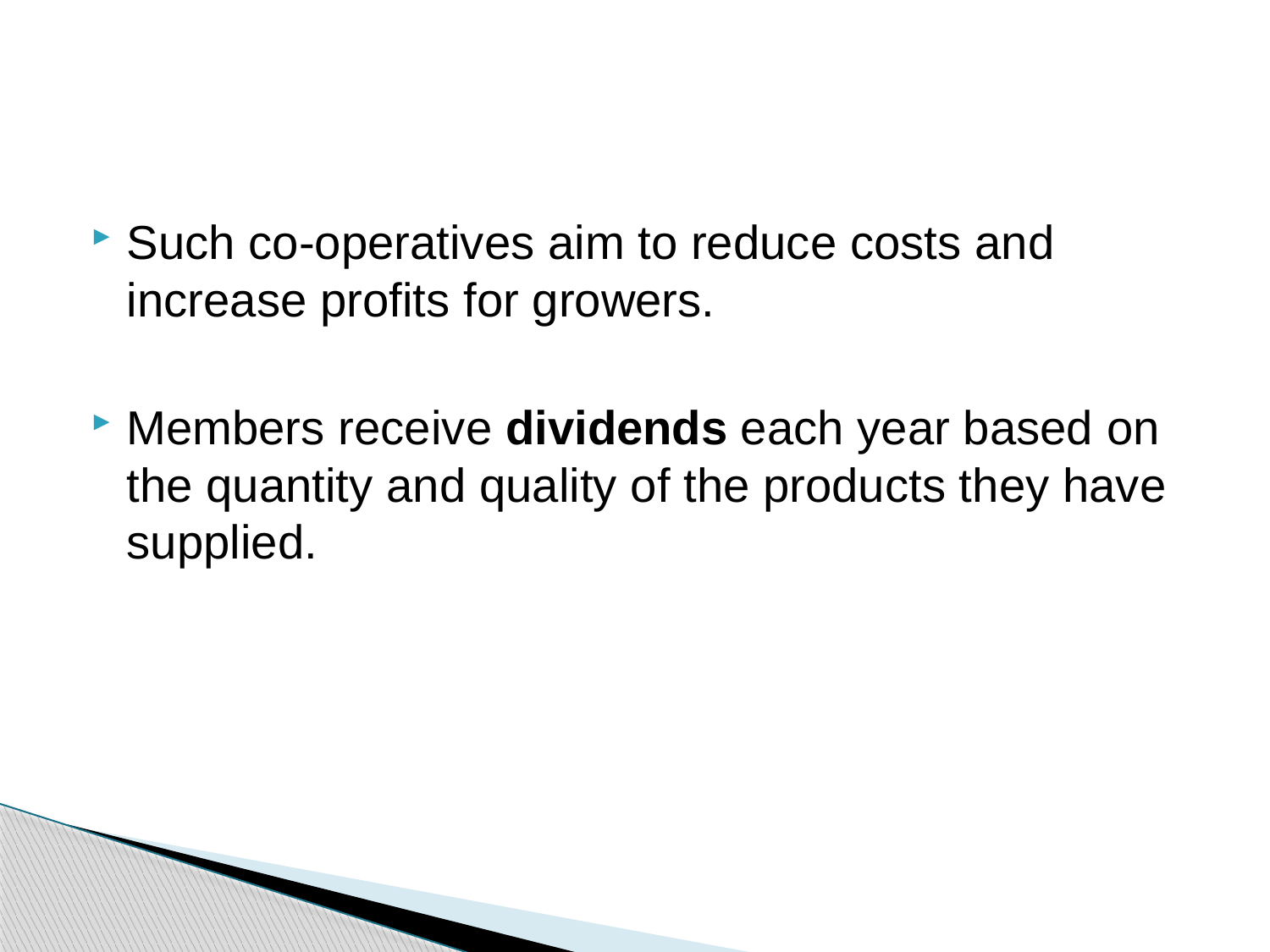

#
Such co-operatives aim to reduce costs and increase profits for growers.

Members receive dividends each year based on the quantity and quality of the products they have supplied.